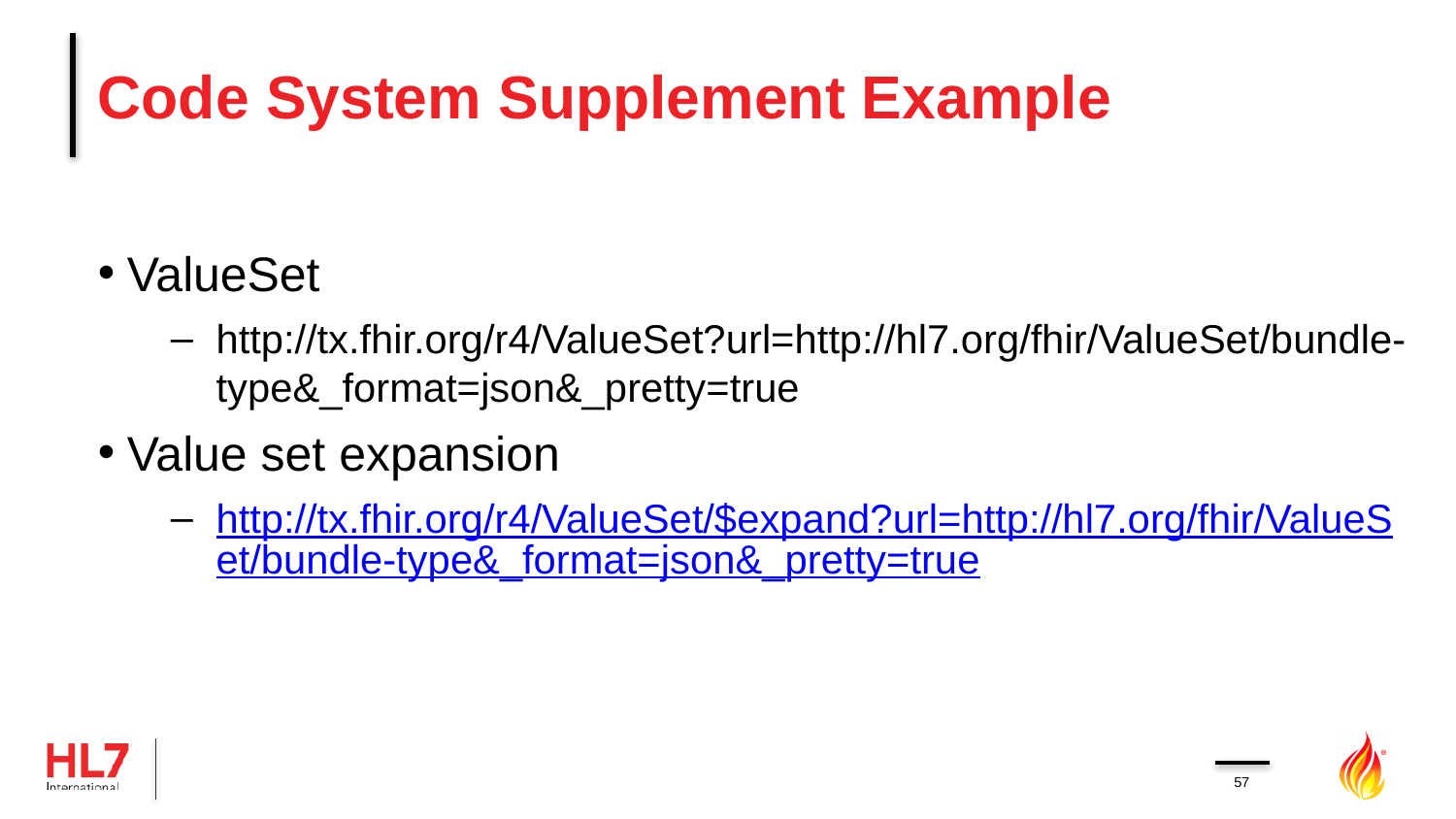

# Code System Supplement Example
ValueSet
http://tx.fhir.org/r4/ValueSet?url=http://hl7.org/fhir/ValueSet/bundle-type&_format=json&_pretty=true
Value set expansion
http://tx.fhir.org/r4/ValueSet/$expand?url=http://hl7.org/fhir/ValueSet/bundle-type&_format=json&_pretty=true

57